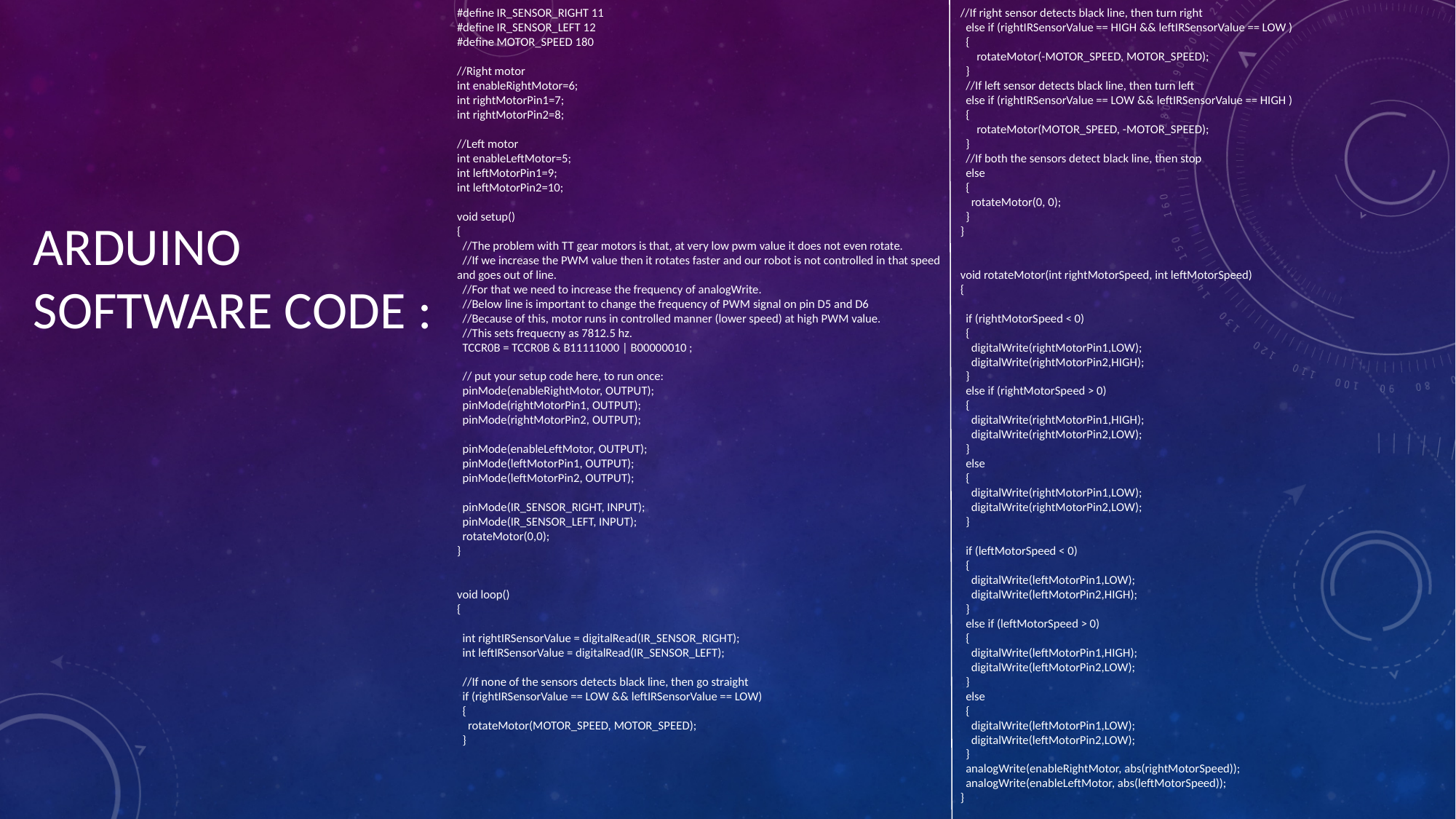

#define IR_SENSOR_RIGHT 11
#define IR_SENSOR_LEFT 12
#define MOTOR_SPEED 180

//Right motor
int enableRightMotor=6;
int rightMotorPin1=7;
int rightMotorPin2=8;

//Left motor
int enableLeftMotor=5;
int leftMotorPin1=9;
int leftMotorPin2=10;

void setup()
{
  //The problem with TT gear motors is that, at very low pwm value it does not even rotate.
  //If we increase the PWM value then it rotates faster and our robot is not controlled in that speed and goes out of line.
  //For that we need to increase the frequency of analogWrite.
  //Below line is important to change the frequency of PWM signal on pin D5 and D6
  //Because of this, motor runs in controlled manner (lower speed) at high PWM value.
  //This sets frequecny as 7812.5 hz.
  TCCR0B = TCCR0B & B11111000 | B00000010 ;

  // put your setup code here, to run once:
  pinMode(enableRightMotor, OUTPUT);
  pinMode(rightMotorPin1, OUTPUT);
  pinMode(rightMotorPin2, OUTPUT);

  pinMode(enableLeftMotor, OUTPUT);
  pinMode(leftMotorPin1, OUTPUT);
  pinMode(leftMotorPin2, OUTPUT);

  pinMode(IR_SENSOR_RIGHT, INPUT);
  pinMode(IR_SENSOR_LEFT, INPUT);
  rotateMotor(0,0);
}

void loop()
{

  int rightIRSensorValue = digitalRead(IR_SENSOR_RIGHT);
  int leftIRSensorValue = digitalRead(IR_SENSOR_LEFT);

  //If none of the sensors detects black line, then go straight
  if (rightIRSensorValue == LOW && leftIRSensorValue == LOW)
  {
    rotateMotor(MOTOR_SPEED, MOTOR_SPEED);
  }
//If right sensor detects black line, then turn right
  else if (rightIRSensorValue == HIGH && leftIRSensorValue == LOW )
  {
      rotateMotor(-MOTOR_SPEED, MOTOR_SPEED);
  }
  //If left sensor detects black line, then turn left
  else if (rightIRSensorValue == LOW && leftIRSensorValue == HIGH )
  {
      rotateMotor(MOTOR_SPEED, -MOTOR_SPEED);
  }
  //If both the sensors detect black line, then stop
  else
  {
    rotateMotor(0, 0);
  }
}

void rotateMotor(int rightMotorSpeed, int leftMotorSpeed)
{

  if (rightMotorSpeed < 0)
  {
    digitalWrite(rightMotorPin1,LOW);
    digitalWrite(rightMotorPin2,HIGH);
  }
  else if (rightMotorSpeed > 0)
  {
    digitalWrite(rightMotorPin1,HIGH);
    digitalWrite(rightMotorPin2,LOW);
  }
  else
  {
    digitalWrite(rightMotorPin1,LOW);
    digitalWrite(rightMotorPin2,LOW);
  }

  if (leftMotorSpeed < 0)
  {
    digitalWrite(leftMotorPin1,LOW);
    digitalWrite(leftMotorPin2,HIGH);
  }
  else if (leftMotorSpeed > 0)
  {
    digitalWrite(leftMotorPin1,HIGH);
    digitalWrite(leftMotorPin2,LOW);
  }
  else
  {
    digitalWrite(leftMotorPin1,LOW);
    digitalWrite(leftMotorPin2,LOW);
  }
  analogWrite(enableRightMotor, abs(rightMotorSpeed));
  analogWrite(enableLeftMotor, abs(leftMotorSpeed));
}
# ARDUINO SOFTWARE CODE :